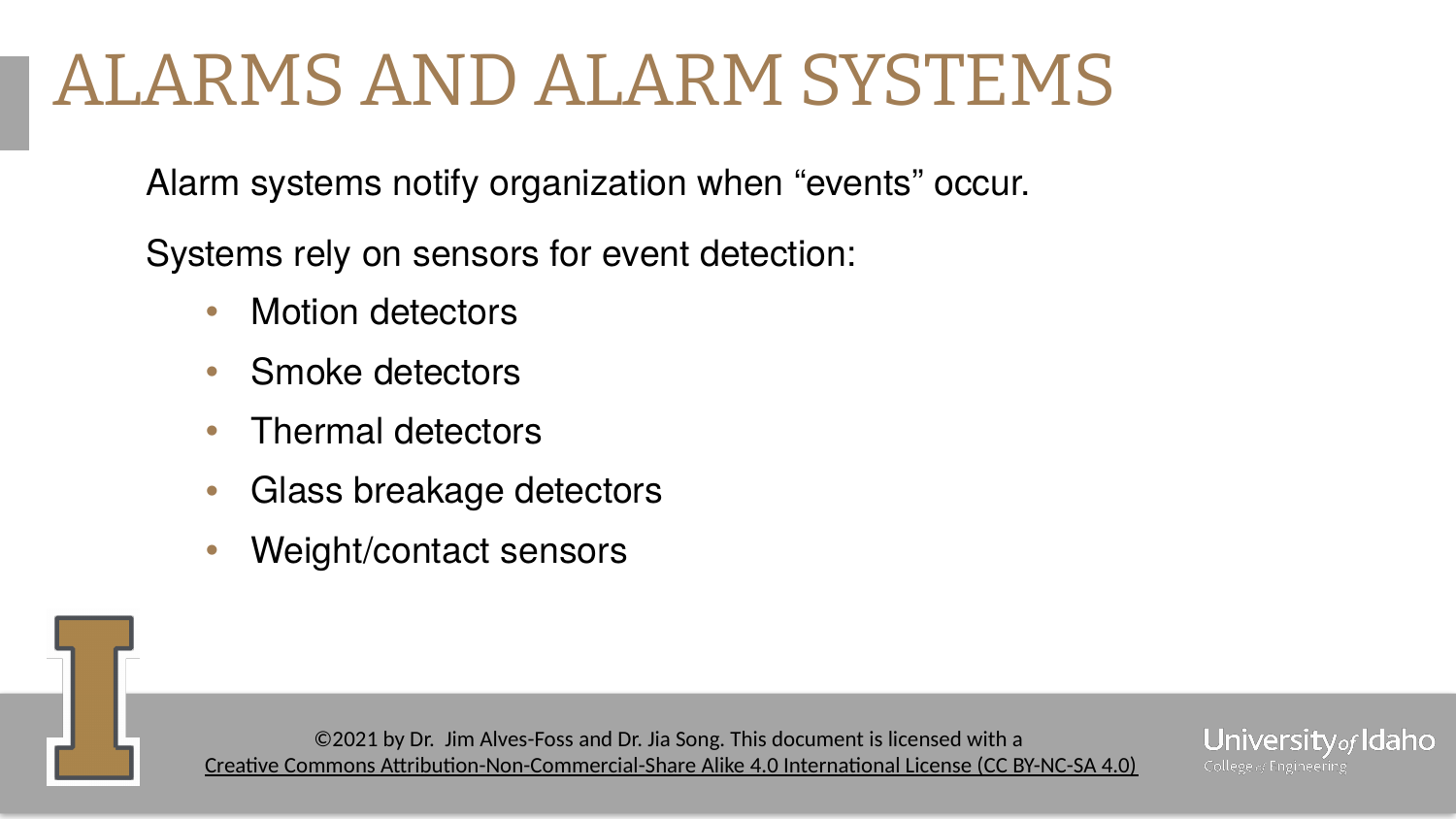

# ALARMS AND ALARM SYSTEMS
Alarm systems notify organization when “events” occur.
Systems rely on sensors for event detection:
Motion detectors
Smoke detectors
Thermal detectors
Glass breakage detectors
Weight/contact sensors